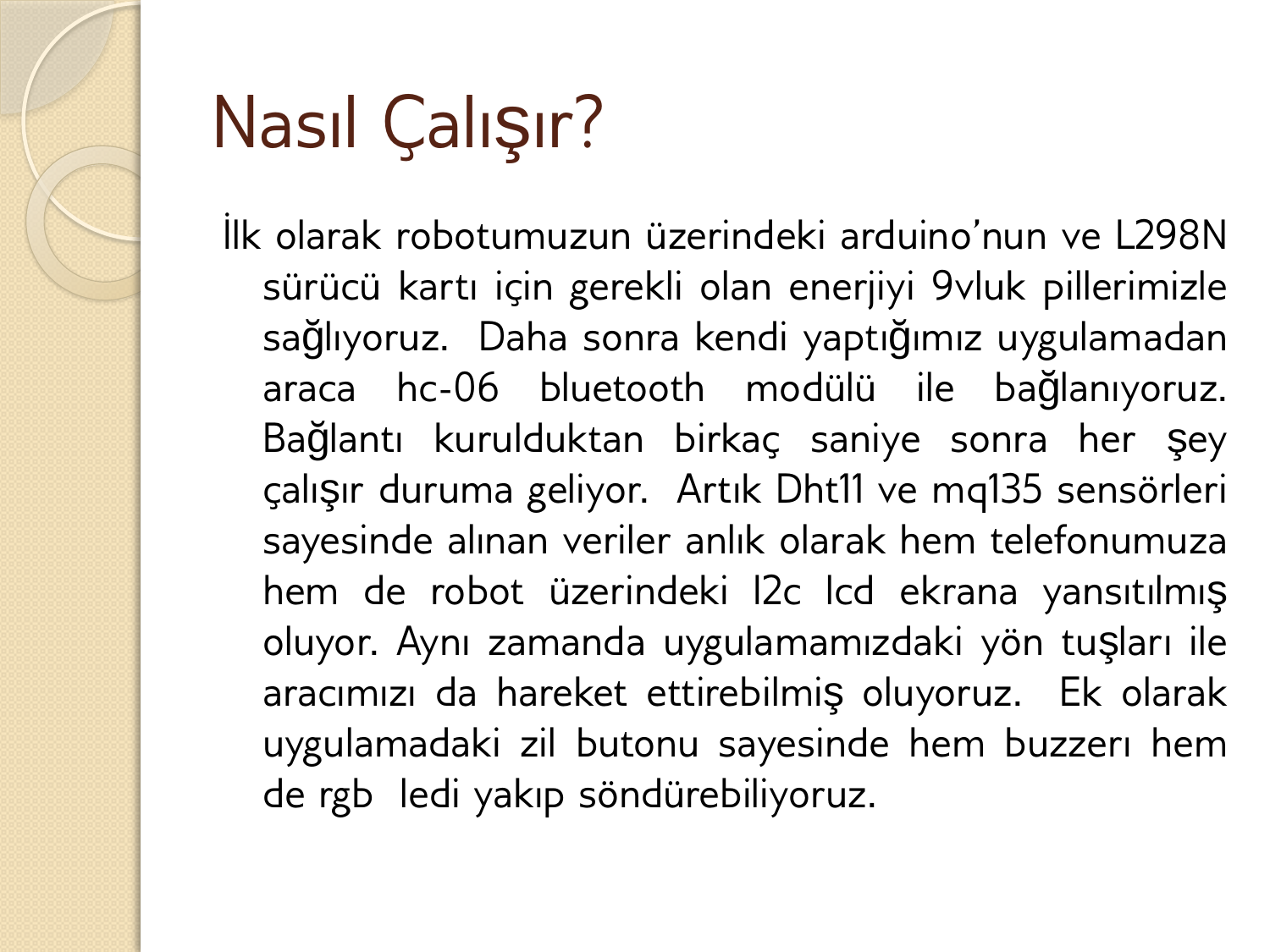

# Nasıl Çalışır?
İlk olarak robotumuzun üzerindeki arduino’nun ve L298N sürücü kartı için gerekli olan enerjiyi 9vluk pillerimizle sağlıyoruz.  Daha sonra kendi yaptığımız uygulamadan araca hc-06 bluetooth modülü ile bağlanıyoruz. Bağlantı kurulduktan birkaç saniye sonra her şey çalışır duruma geliyor.  Artık Dht11 ve mq135 sensörleri sayesinde alınan veriler anlık olarak hem telefonumuza hem de robot üzerindeki I2c lcd ekrana yansıtılmış oluyor. Aynı zamanda uygulamamızdaki yön tuşları ile aracımızı da hareket ettirebilmiş oluyoruz.  Ek olarak uygulamadaki zil butonu sayesinde hem buzzerı hem de rgb  ledi yakıp söndürebiliyoruz.